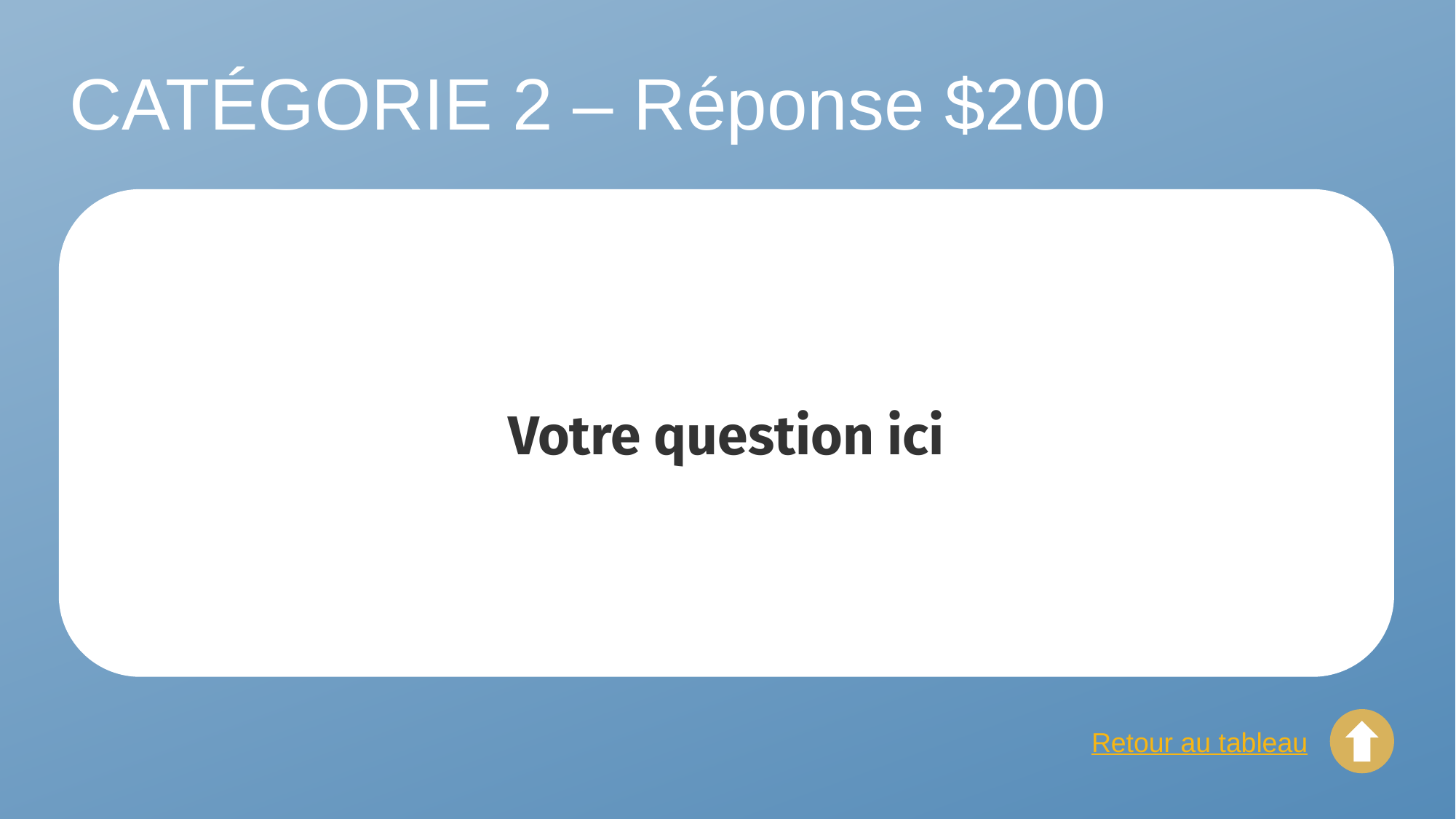

# CATÉGORIE 2 – Réponse $200
Votre question ici

Retour au tableau